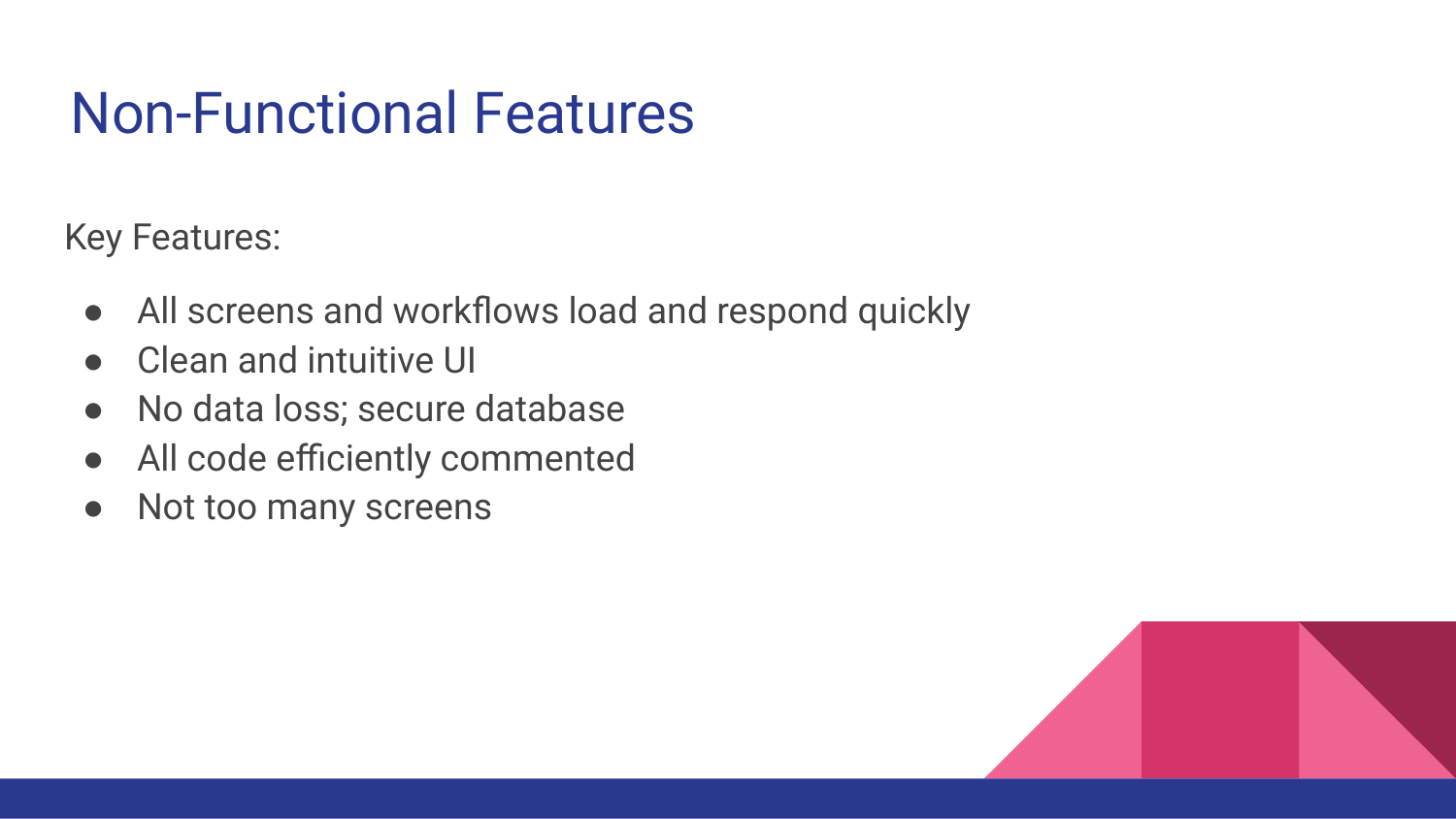

# Non-Functional Features
Key Features:
All screens and workflows load and respond quickly
Clean and intuitive UI
No data loss; secure database
All code efficiently commented
Not too many screens